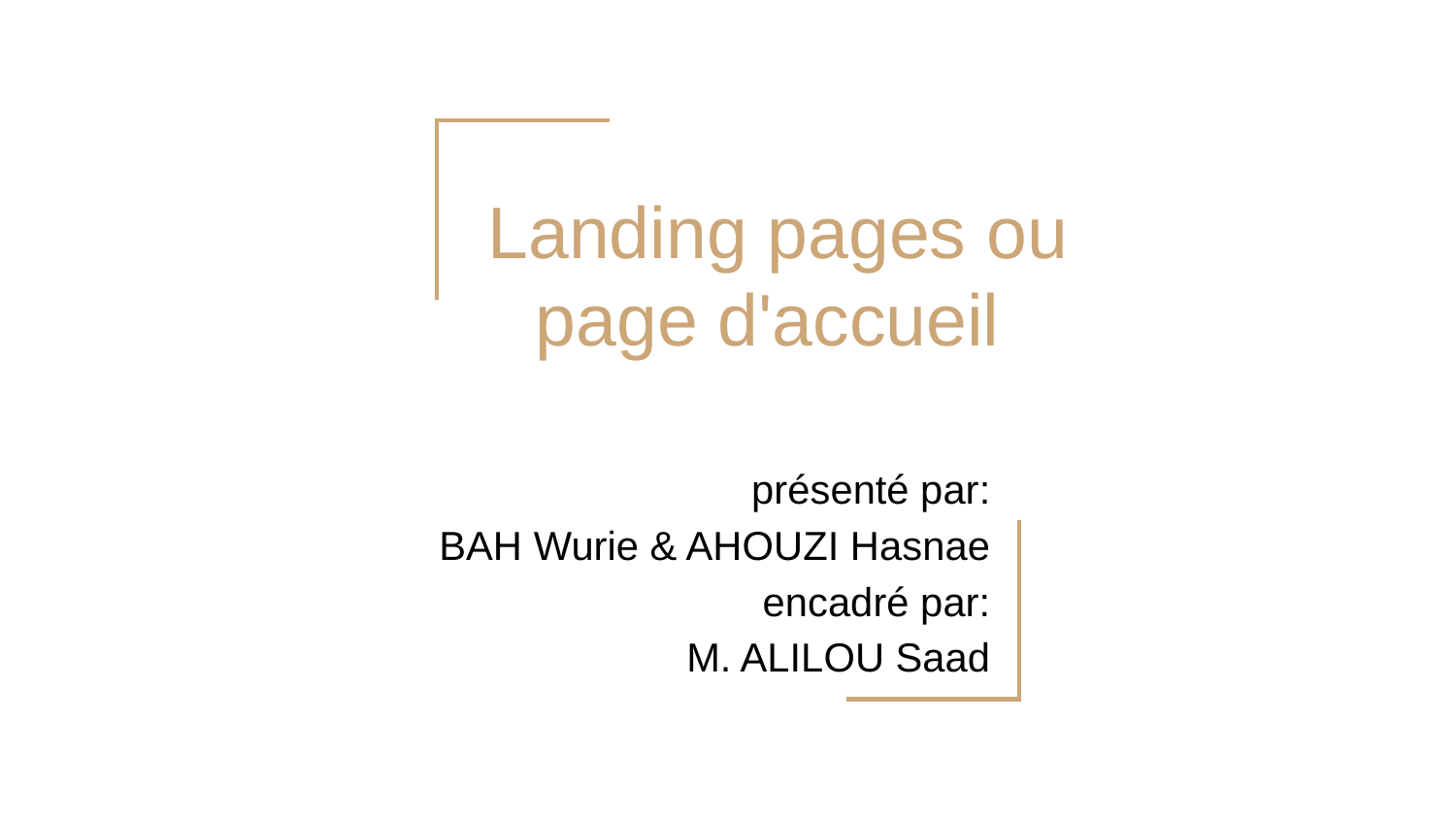

# Landing pages ou page d'accueil

présenté par:
BAH Wurie & AHOUZI Hasnae
encadré par:
M. ALILOU Saad